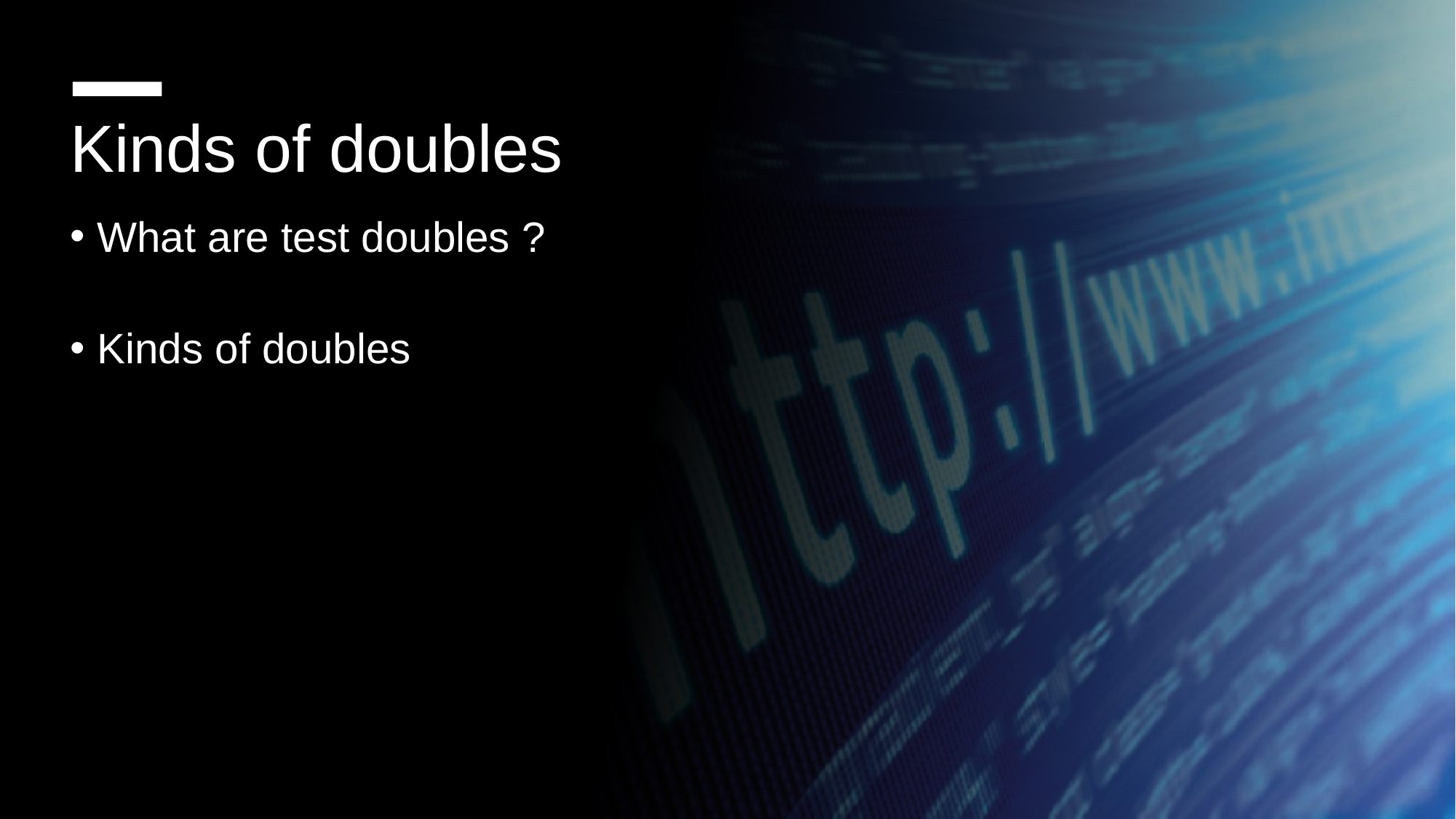

Kinds of doubles
What are test doubles ?
Kinds of doubles